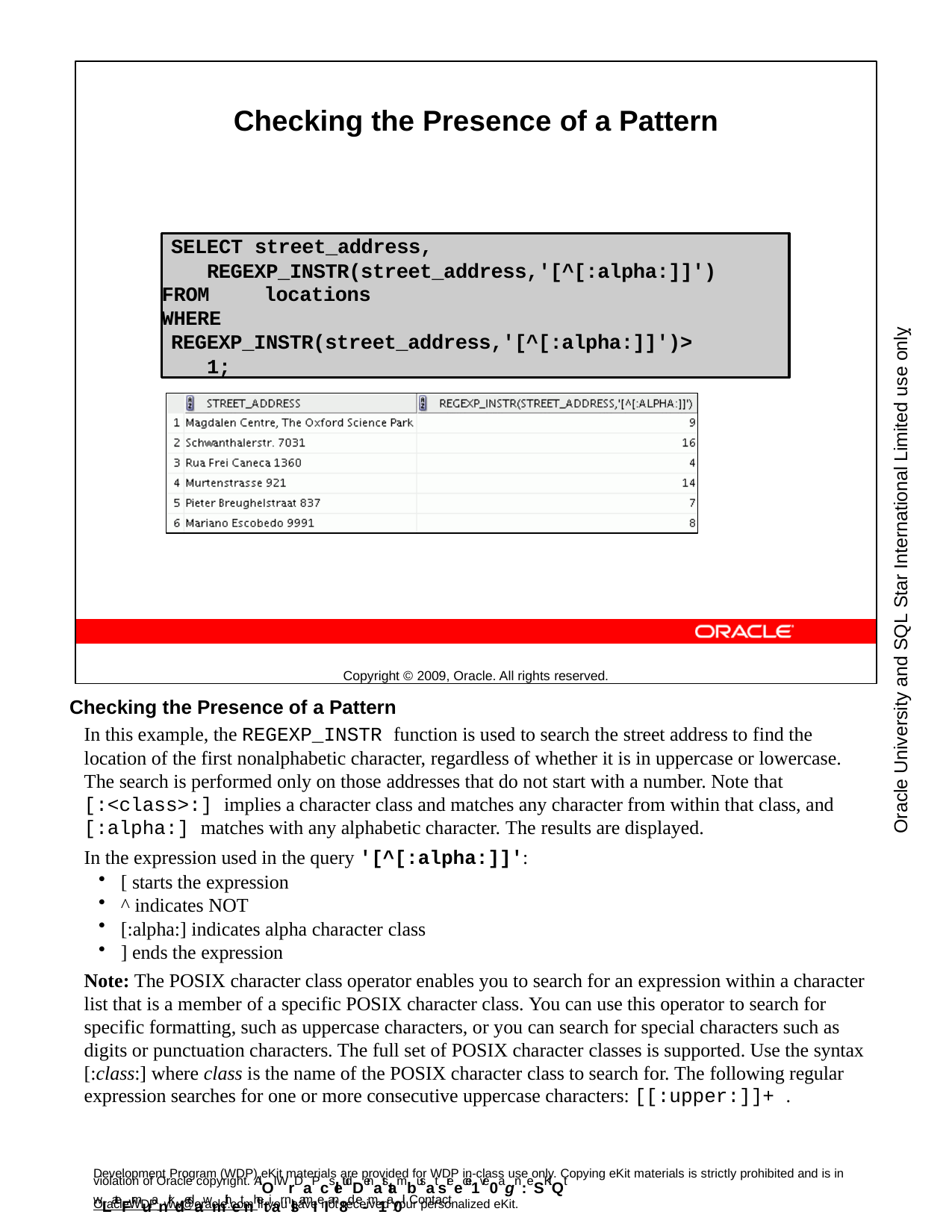

Checking the Presence of a Pattern

Copyright © 2009, Oracle. All rights reserved.
SELECT street_address,  REGEXP_INSTR(street_address,'[^[:alpha:]]')
FROM	locations
WHERE
REGEXP_INSTR(street_address,'[^[:alpha:]]')> 1;
Oracle University and SQL Star International Limited use onlyฺ

Checking the Presence of a Pattern
In this example, the REGEXP_INSTR function is used to search the street address to find the  location of the first nonalphabetic character, regardless of whether it is in uppercase or lowercase.  The search is performed only on those addresses that do not start with a number. Note that  [:<class>:] implies a character class and matches any character from within that class, and  [:alpha:] matches with any alphabetic character. The results are displayed.
In the expression used in the query '[^[:alpha:]]':
[ starts the expression
^ indicates NOT
[:alpha:] indicates alpha character class
] ends the expression
Note: The POSIX character class operator enables you to search for an expression within a character  list that is a member of a specific POSIX character class. You can use this operator to search for  specific formatting, such as uppercase characters, or you can search for special characters such as  digits or punctuation characters. The full set of POSIX character classes is supported. Use the syntax  [:class:] where class is the name of the POSIX character class to search for. The following regular  expression searches for one or more consecutive uppercase characters: [[:upper:]]+ .
Development Program (WDP) eKit materials are provided for WDP in-class use only. Copying eKit materials is strictly prohibited and is in
violation of Oracle copyright. AlOl WrDaPcsletudDenatstambusat sreecei1ve0agn:eSKiQt wLateFrmuanrkdedawmithetnhetiar nlsamIeI an8d e-m1a0il. Contact
OracleWDP_ww@oracle.com if you have not received your personalized eKit.